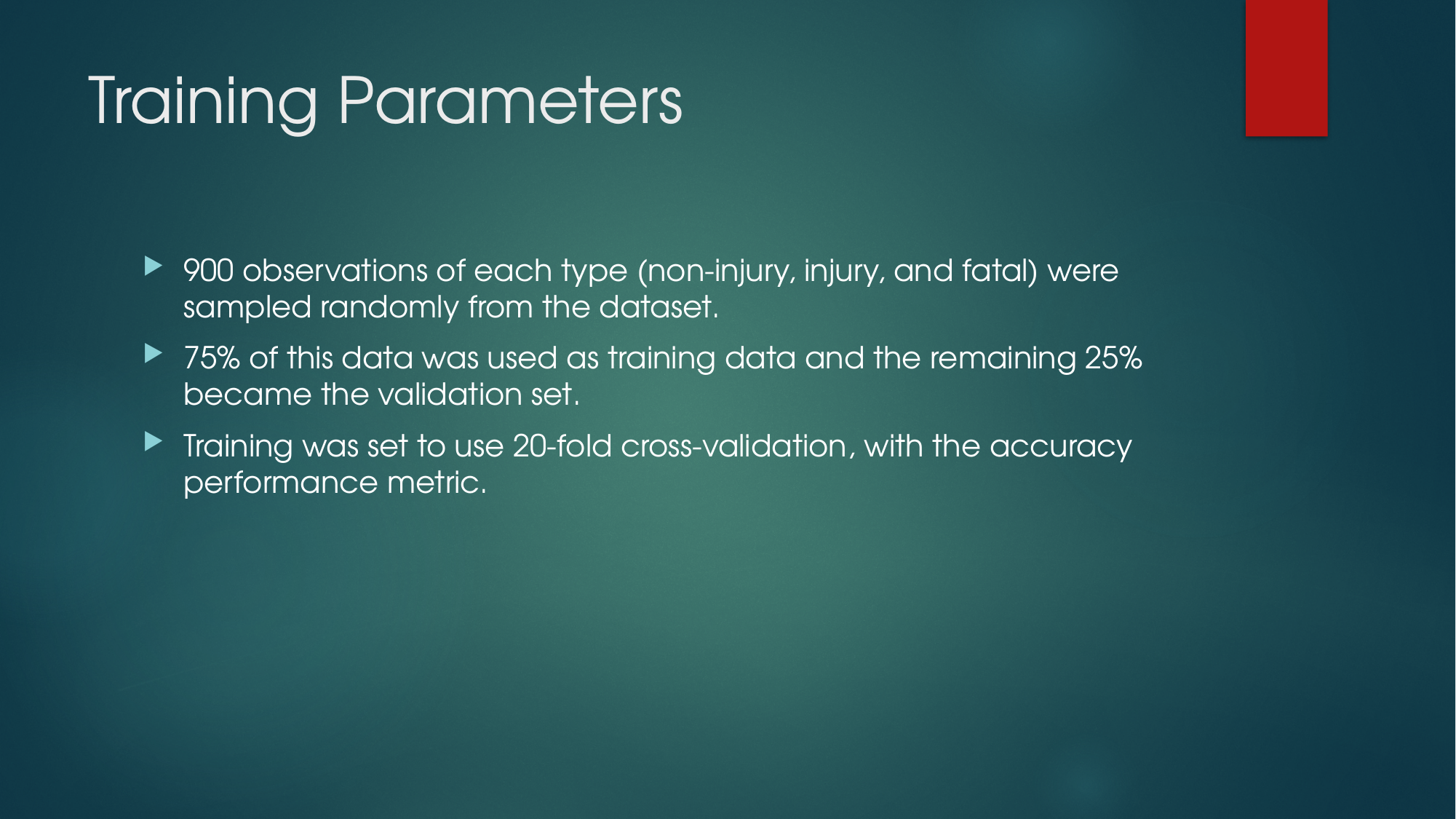

# Training Parameters
900 observations of each type (non-injury, injury, and fatal) were sampled randomly from the dataset.
75% of this data was used as training data and the remaining 25% became the validation set.
Training was set to use 20-fold cross-validation, with the accuracy performance metric.